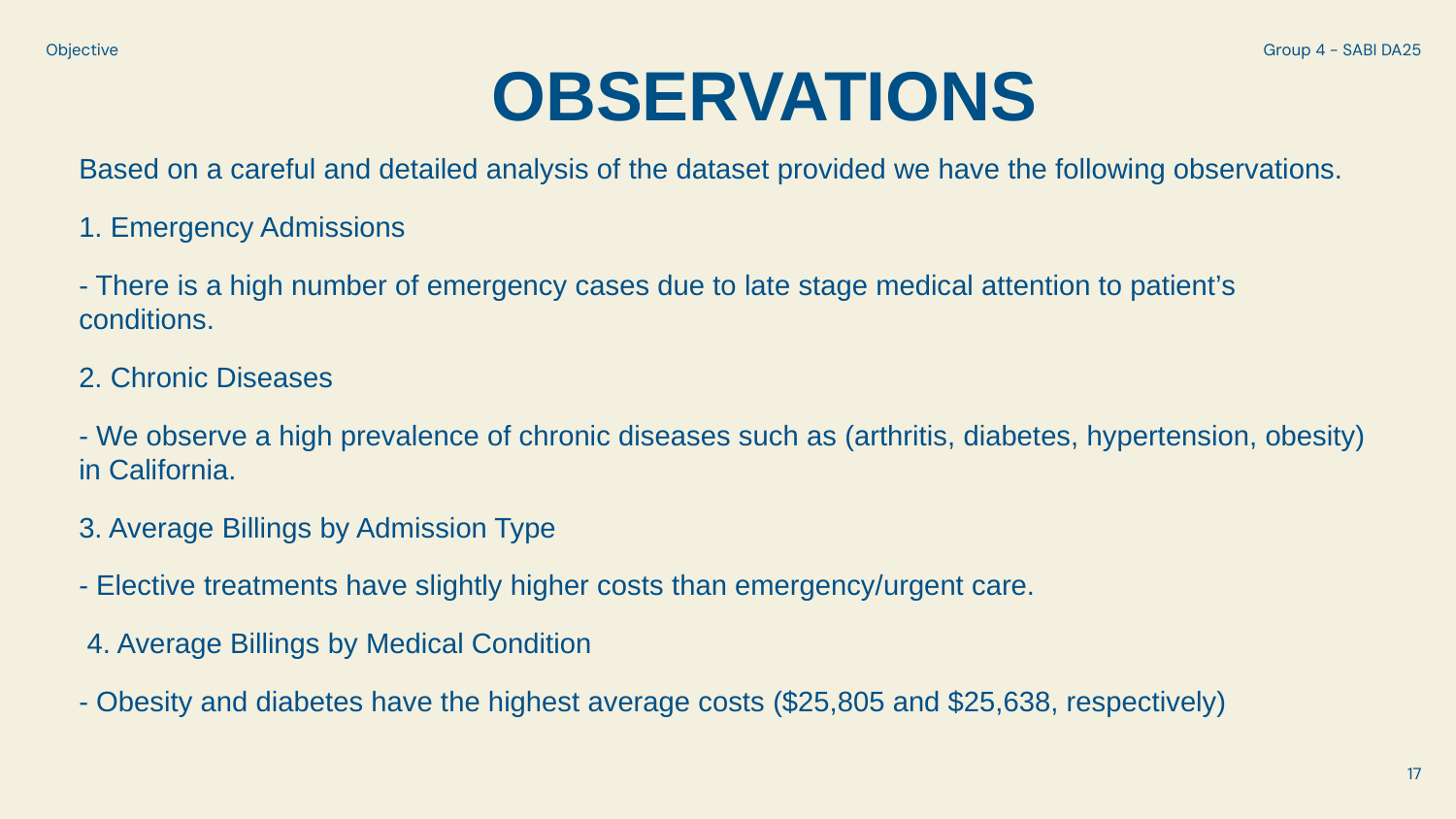

# OBSERVATIONS
Objective
Group 4 - SABI DA25
Based on a careful and detailed analysis of the dataset provided we have the following observations.
1. Emergency Admissions
- There is a high number of emergency cases due to late stage medical attention to patient’s conditions.
2. Chronic Diseases
- We observe a high prevalence of chronic diseases such as (arthritis, diabetes, hypertension, obesity) in California.
3. Average Billings by Admission Type
- Elective treatments have slightly higher costs than emergency/urgent care.
 4. Average Billings by Medical Condition
- Obesity and diabetes have the highest average costs ($25,805 and $25,638, respectively)

17